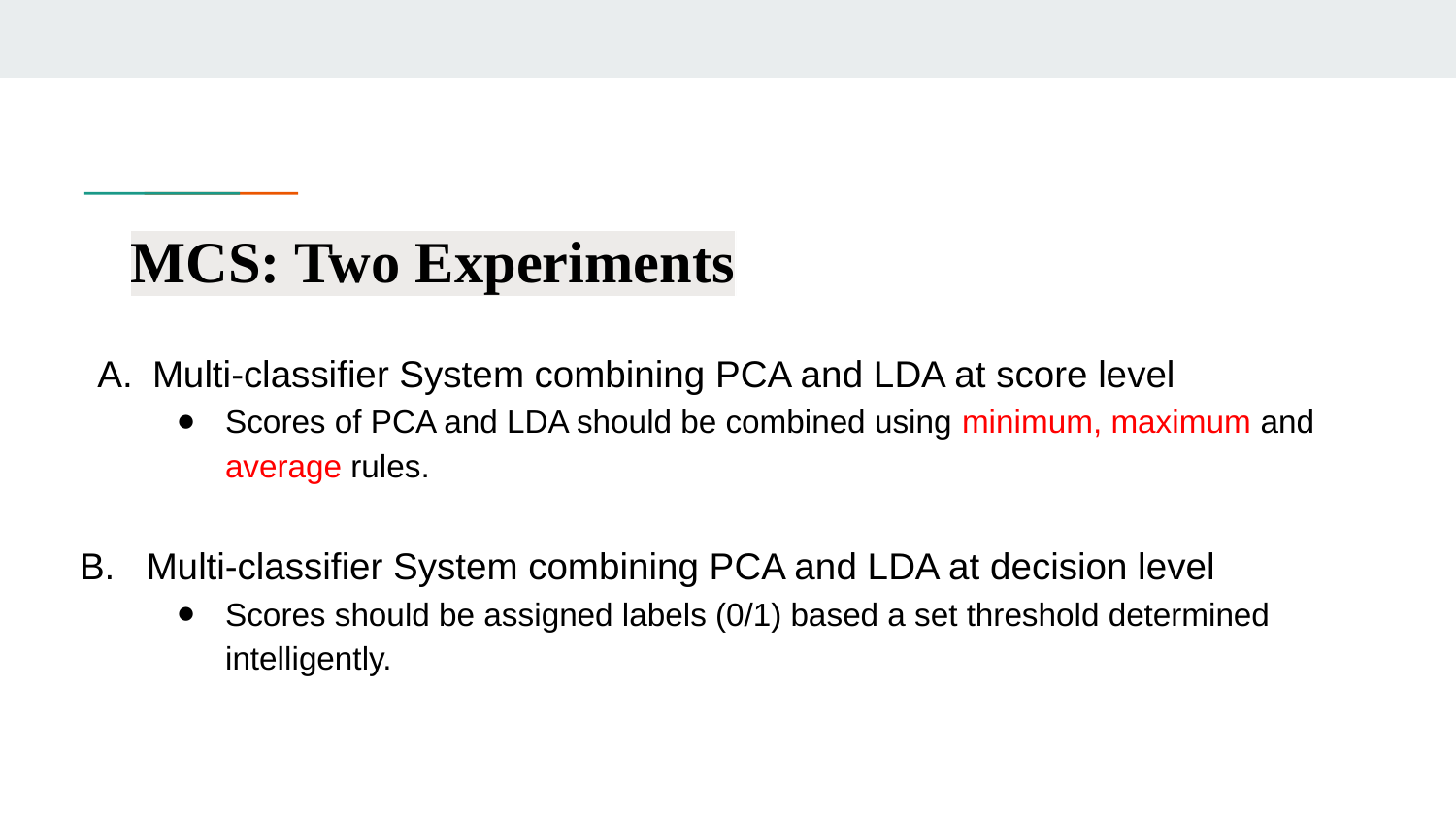

# MCS: Two Experiments​
Multi-classifier System combining PCA and LDA at score level​
Scores of PCA and LDA should be combined using minimum, maximum and average rules. ​

B.   Multi-classifier System combining PCA and LDA at decision level​
Scores should be assigned labels (0/1) based a set threshold determined intelligently.​